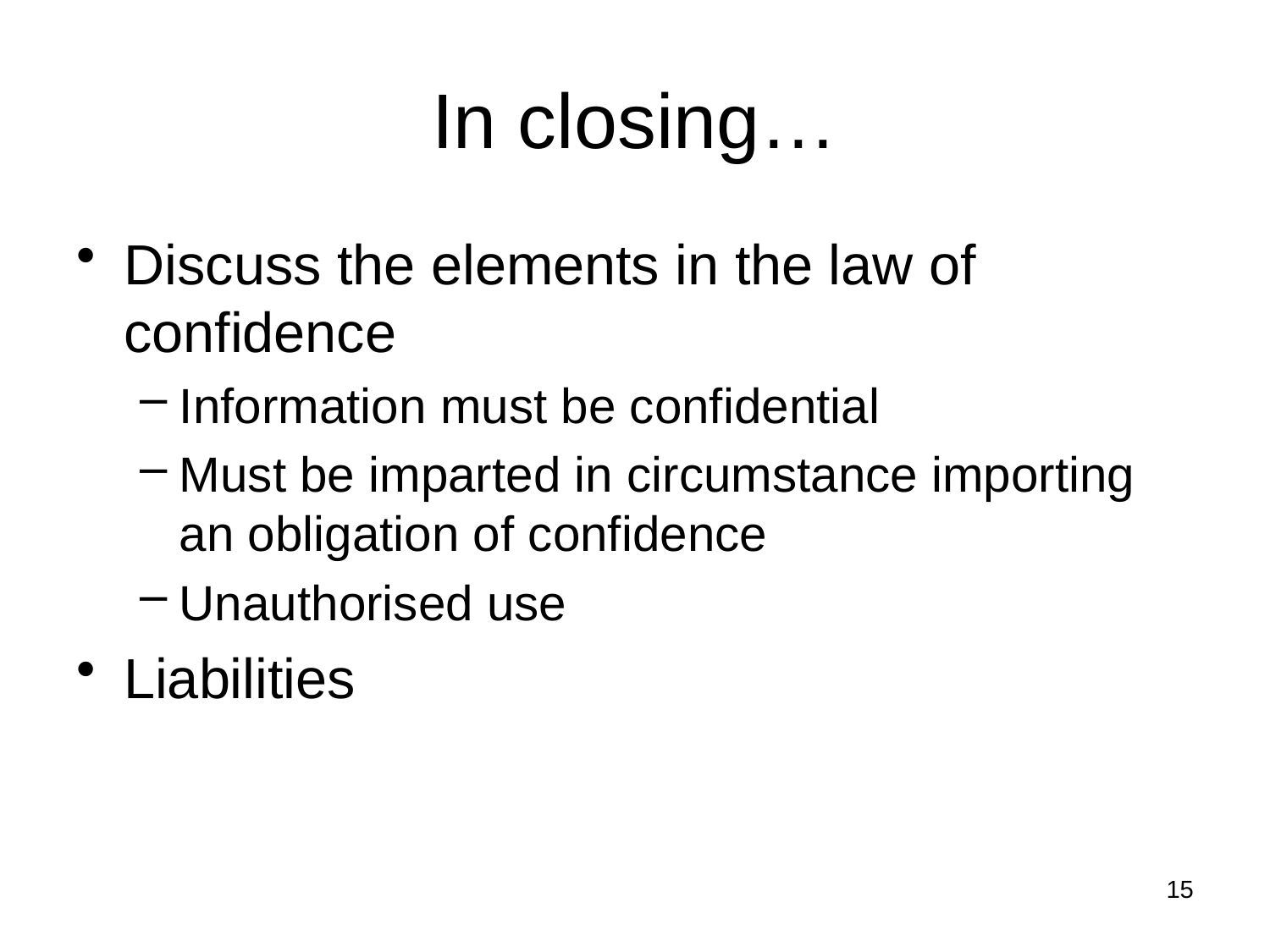

# In closing…
Discuss the elements in the law of confidence
Information must be confidential
Must be imparted in circumstance importing an obligation of confidence
Unauthorised use
Liabilities
15